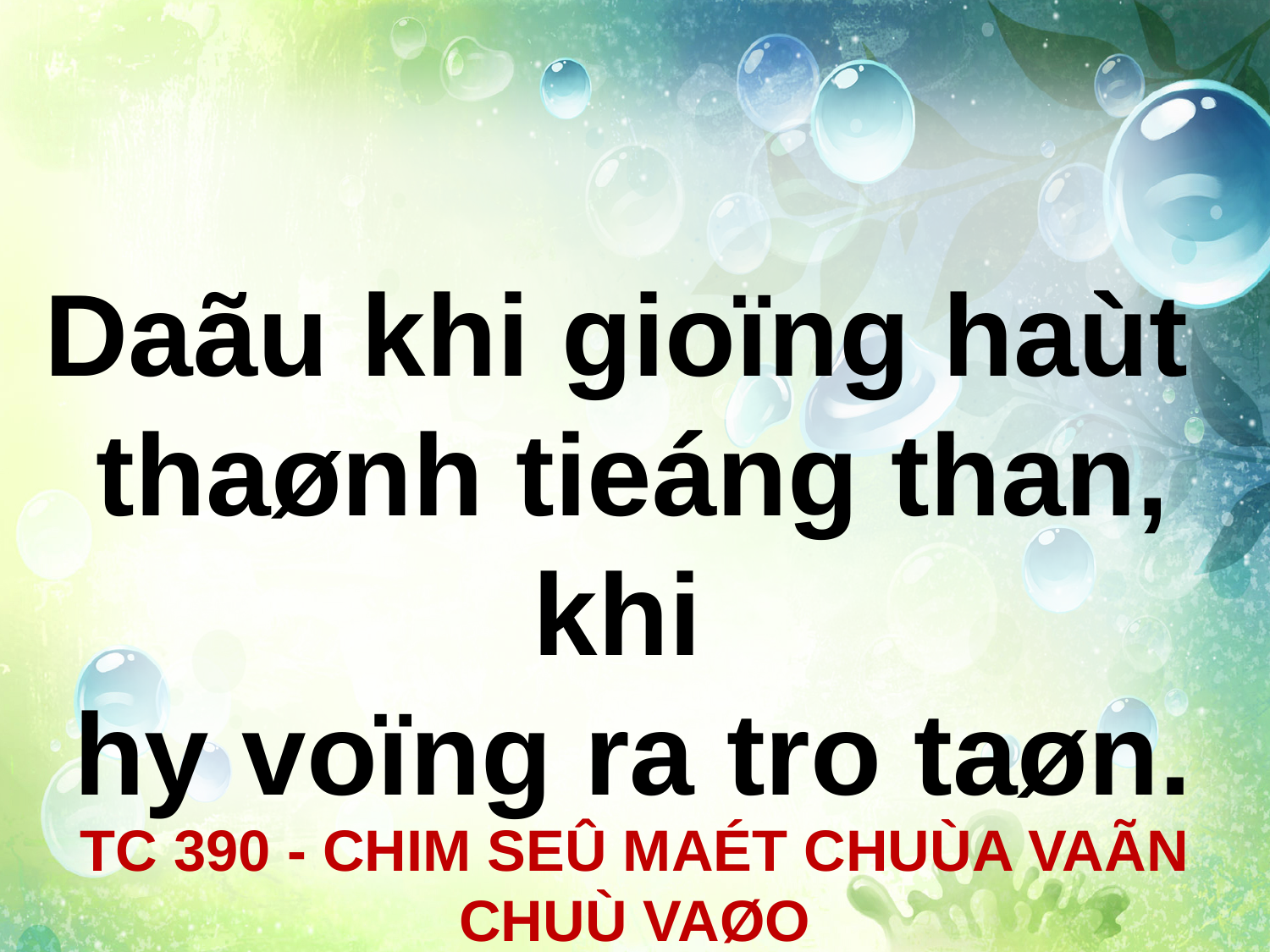

Daãu khi gioïng haùt
thaønh tieáng than, khi
hy voïng ra tro taøn.
TC 390 - CHIM SEÛ MAÉT CHUÙA VAÃN CHUÙ VAØO